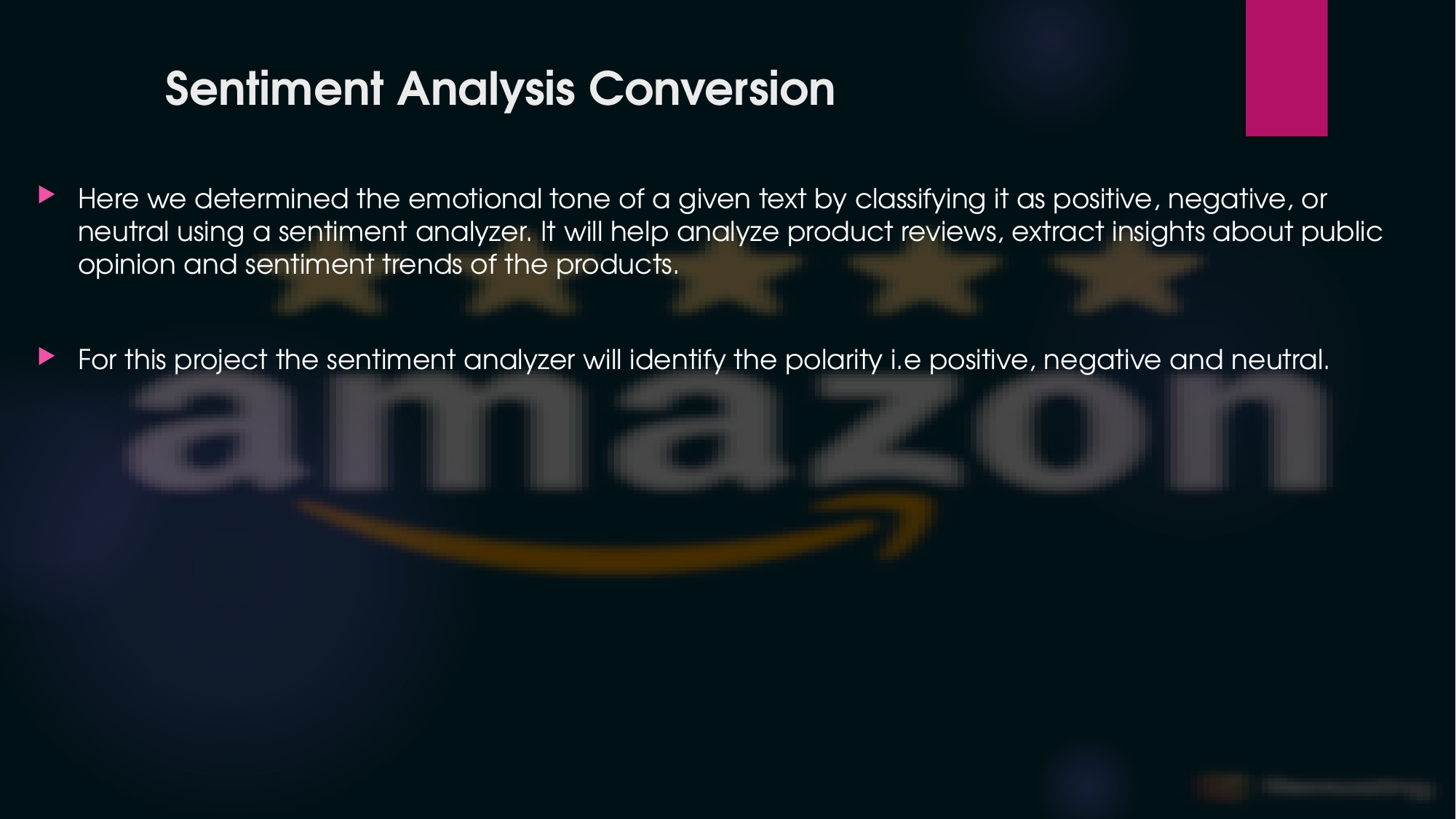

# Sentiment Analysis Conversion
Here we determined the emotional tone of a given text by classifying it as positive, negative, or neutral using a sentiment analyzer. It will help analyze product reviews, extract insights about public opinion and sentiment trends of the products.

For this project the sentiment analyzer will identify the polarity i.e positive, negative and neutral.